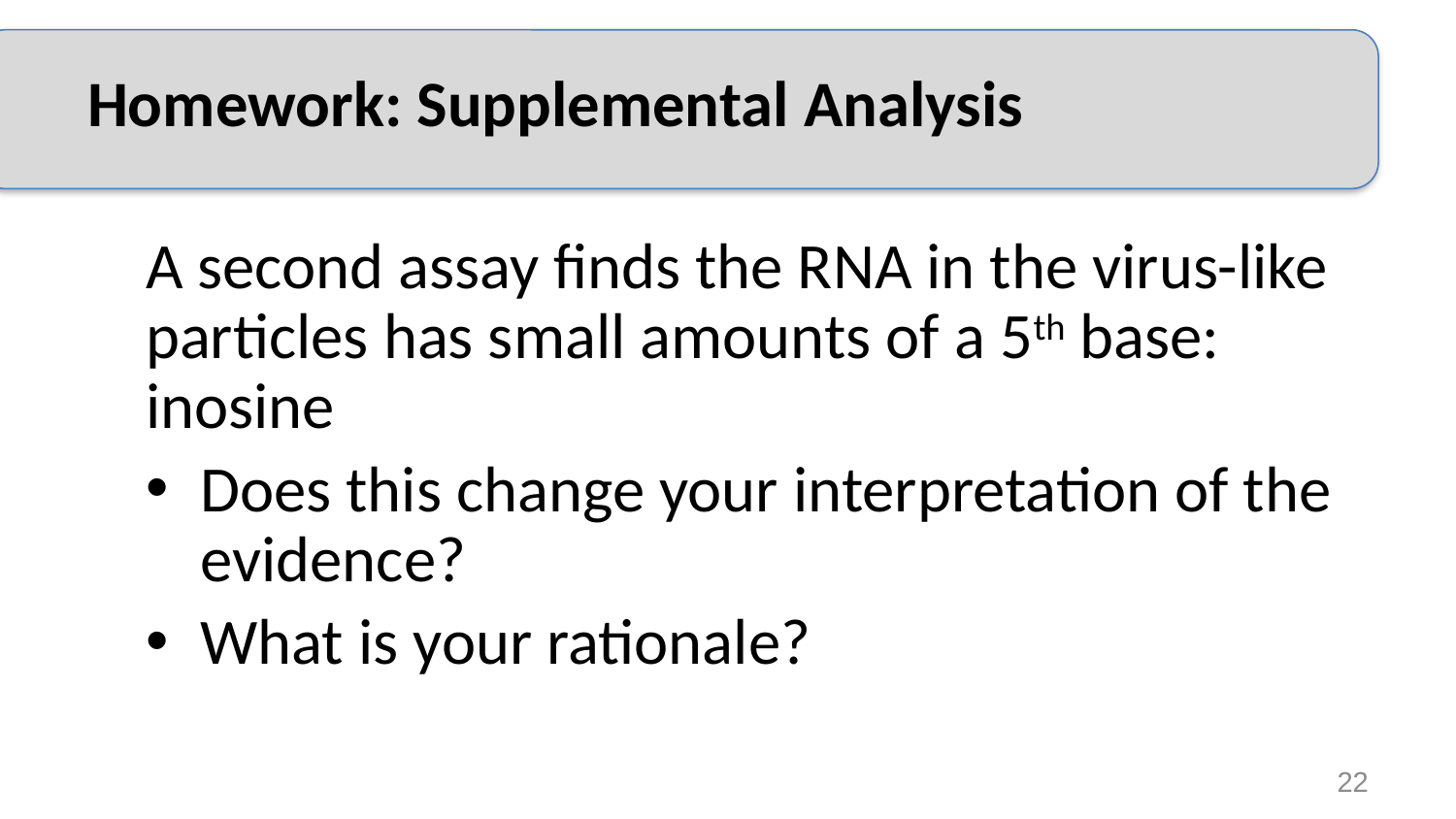

# Homework: Supplemental Analysis
A second assay finds the RNA in the virus-like particles has small amounts of a 5th base: inosine
Does this change your interpretation of the evidence?
What is your rationale?

22